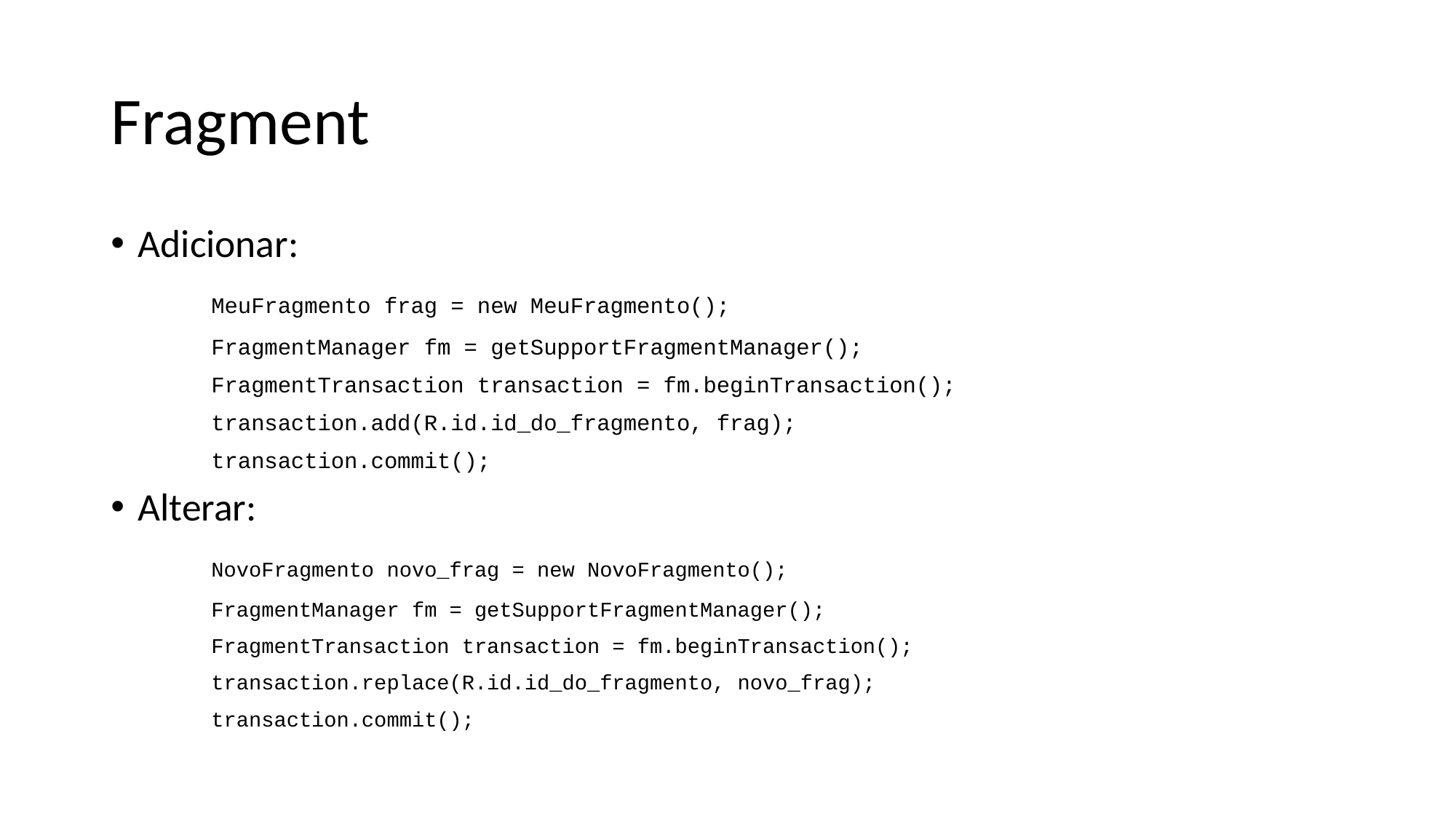

# Fragment
Adicionar:
	MeuFragmento frag = new MeuFragmento();
	FragmentManager fm = getSupportFragmentManager();
	FragmentTransaction transaction = fm.beginTransaction();
	transaction.add(R.id.id_do_fragmento, frag);
	transaction.commit();
Alterar:
	NovoFragmento novo_frag = new NovoFragmento();
	FragmentManager fm = getSupportFragmentManager();
	FragmentTransaction transaction = fm.beginTransaction();
	transaction.replace(R.id.id_do_fragmento, novo_frag);
	transaction.commit();